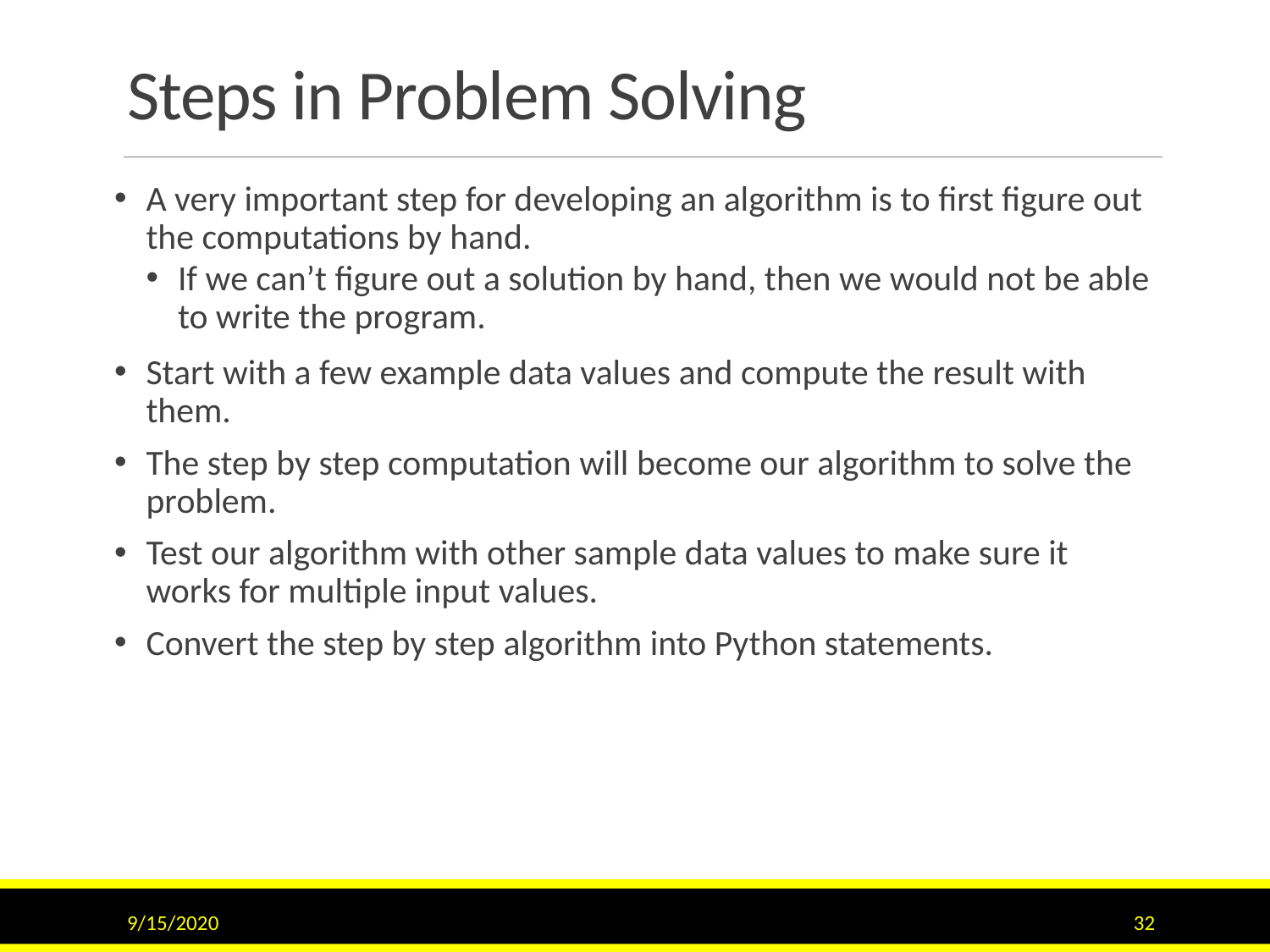

# Steps in Problem Solving
A very important step for developing an algorithm is to first figure out the computations by hand.
If we can’t figure out a solution by hand, then we would not be able to write the program.
Start with a few example data values and compute the result with them.
The step by step computation will become our algorithm to solve the problem.
Test our algorithm with other sample data values to make sure it works for multiple input values.
Convert the step by step algorithm into Python statements.

9/15/2020
32